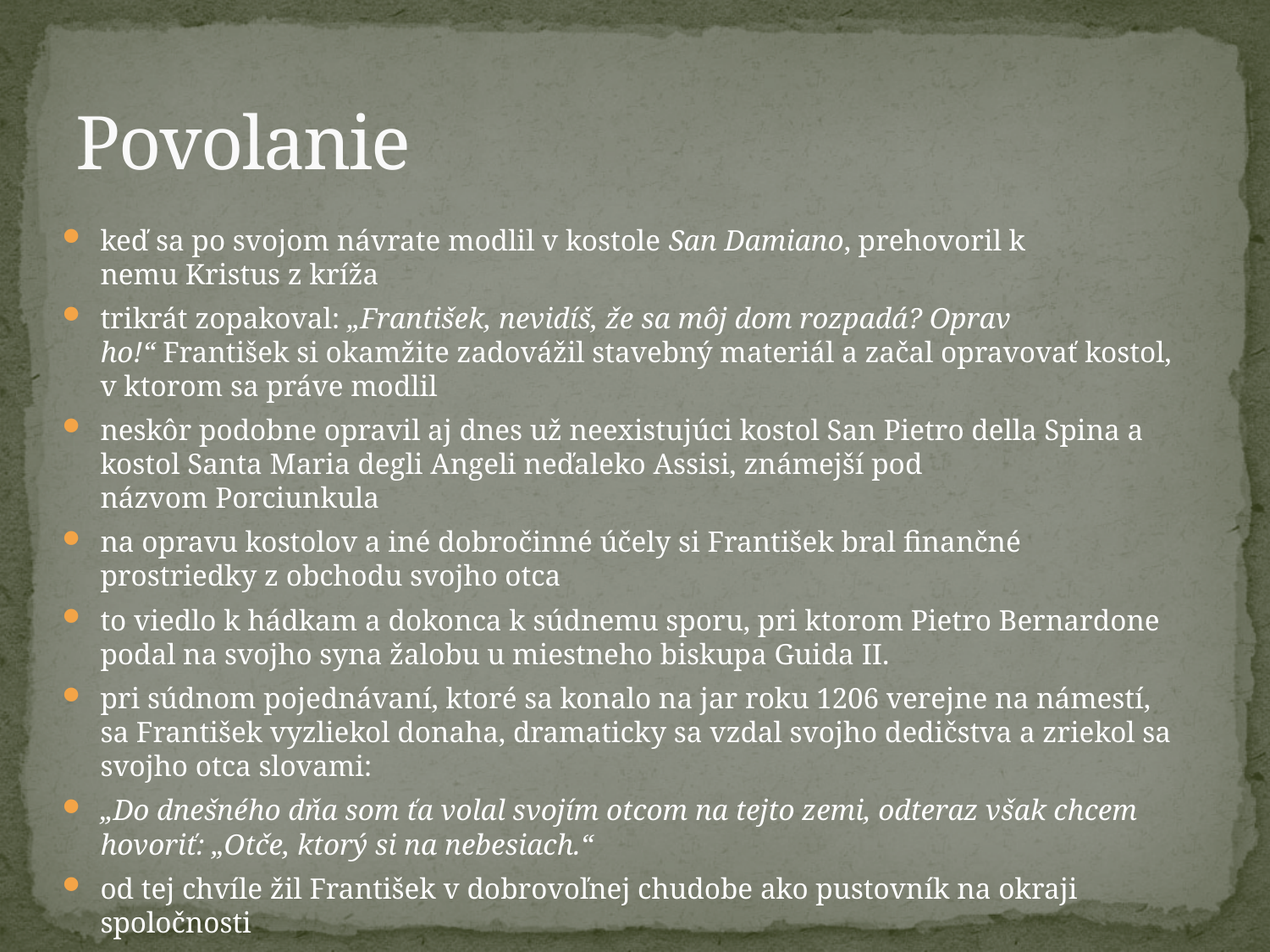

# Povolanie
keď sa po svojom návrate modlil v kostole San Damiano, prehovoril k nemu Kristus z kríža
trikrát zopakoval: „František, nevidíš, že sa môj dom rozpadá? Oprav ho!“ František si okamžite zadovážil stavebný materiál a začal opravovať kostol, v ktorom sa práve modlil
neskôr podobne opravil aj dnes už neexistujúci kostol San Pietro della Spina a kostol Santa Maria degli Angeli neďaleko Assisi, známejší pod názvom Porciunkula
na opravu kostolov a iné dobročinné účely si František bral finančné prostriedky z obchodu svojho otca
to viedlo k hádkam a dokonca k súdnemu sporu, pri ktorom Pietro Bernardone podal na svojho syna žalobu u miestneho biskupa Guida II.
pri súdnom pojednávaní, ktoré sa konalo na jar roku 1206 verejne na námestí, sa František vyzliekol donaha, dramaticky sa vzdal svojho dedičstva a zriekol sa svojho otca slovami:
„Do dnešného dňa som ťa volal svojím otcom na tejto zemi, odteraz však chcem hovoriť: „Otče, ktorý si na nebesiach.“
od tej chvíle žil František v dobrovoľnej chudobe ako pustovník na okraji spoločnosti